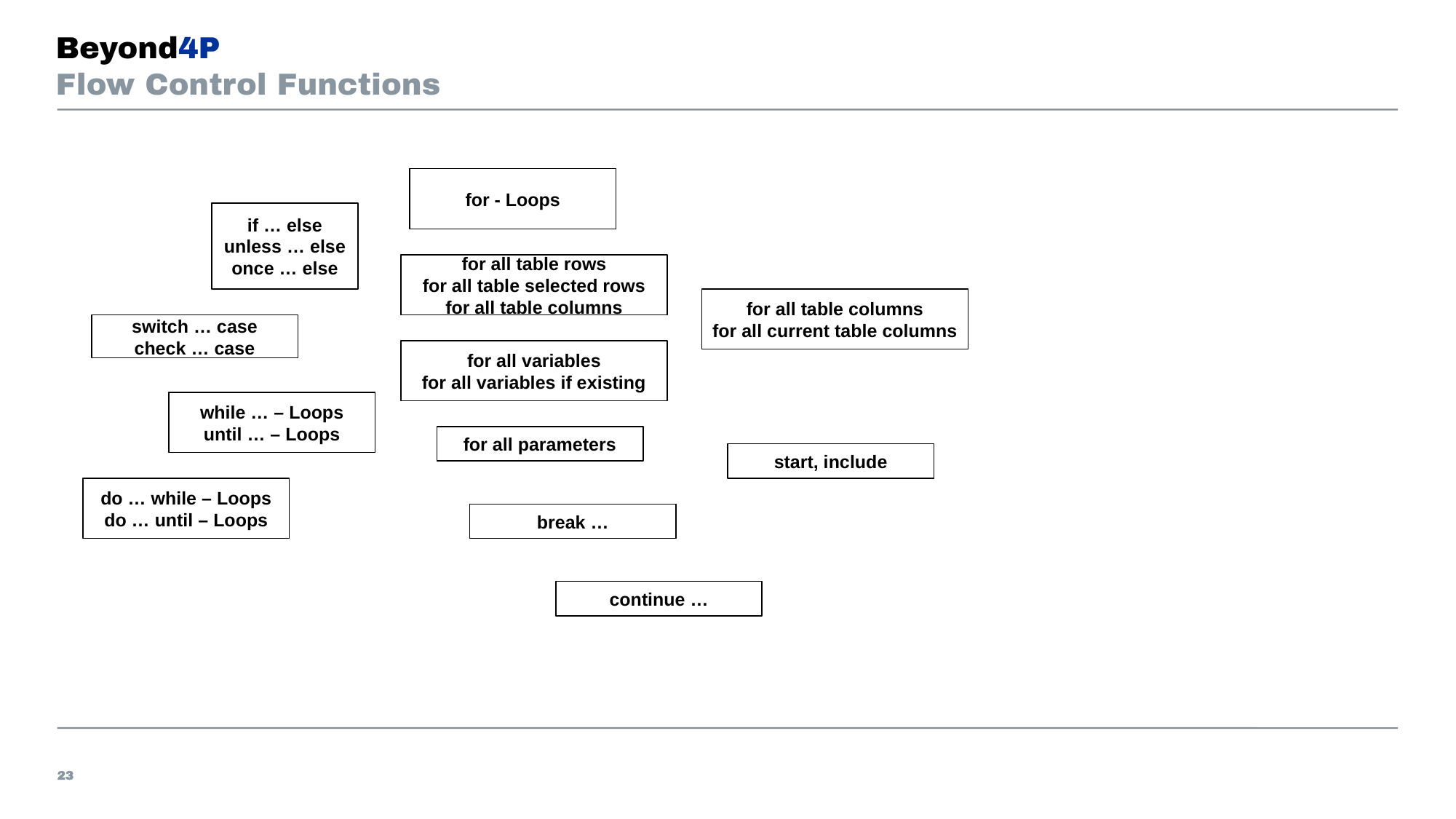

# Beyond4P Flow Control Functions
for - Loops
if … else
unless … else
once … else
for all table rows
for all table selected rows
for all table columns
for all table columns
for all current table columns
switch … case
check … case
for all variables
for all variables if existing
while … – Loops
until … – Loops
for all parameters
start, include
do … while – Loops
do … until – Loops
break …
continue …